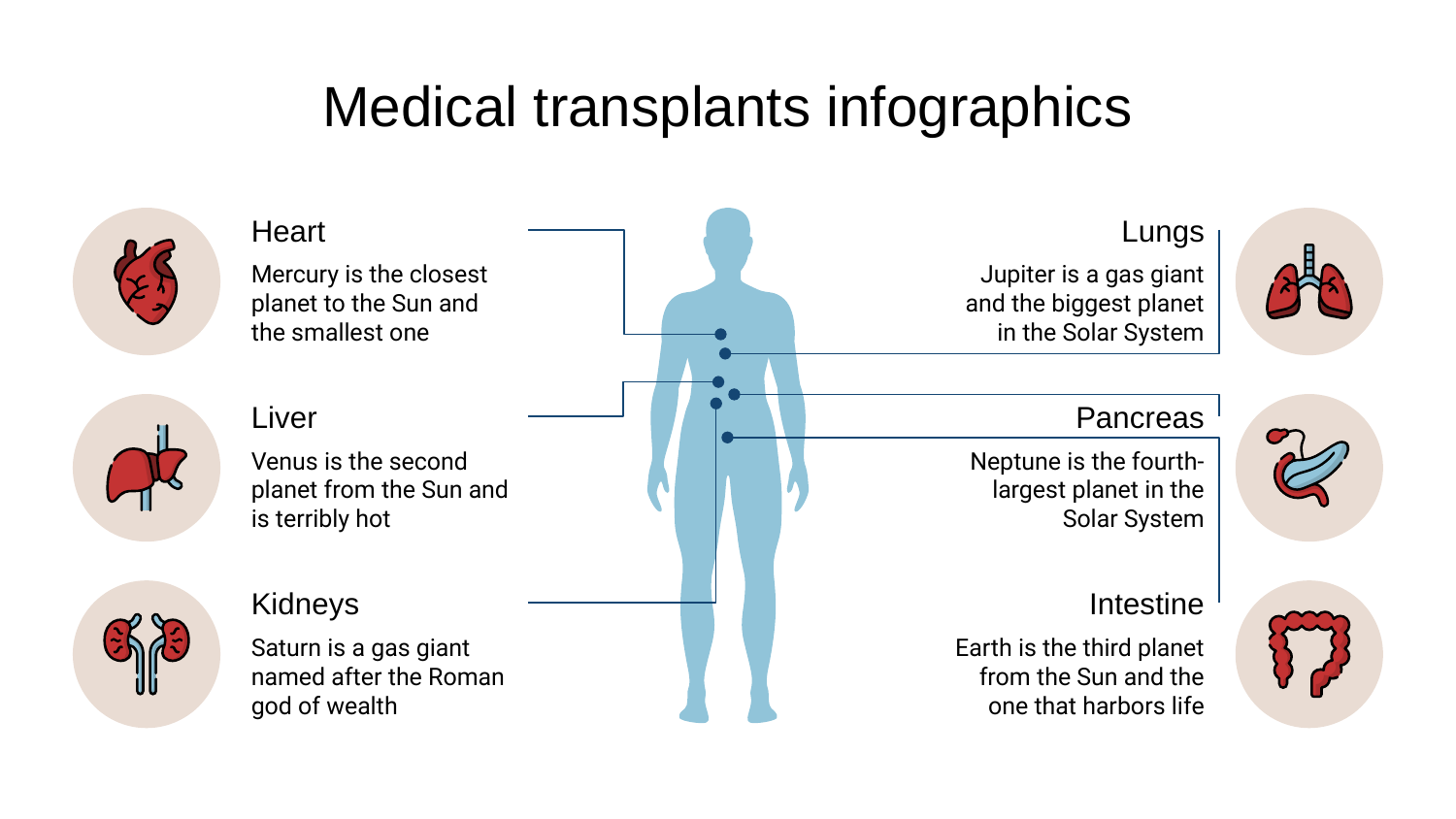

# Medical transplants infographics

Heart
Mercury is the closest planet to the Sun and the smallest one
Lungs
Jupiter is a gas giant and the biggest planet in the Solar System

Liver
Venus is the second planet from the Sun and is terribly hot
Pancreas
Neptune is the fourth-largest planet in the Solar System

Kidneys
Saturn is a gas giant named after the Roman god of wealth
Intestine
Earth is the third planet from the Sun and the one that harbors life